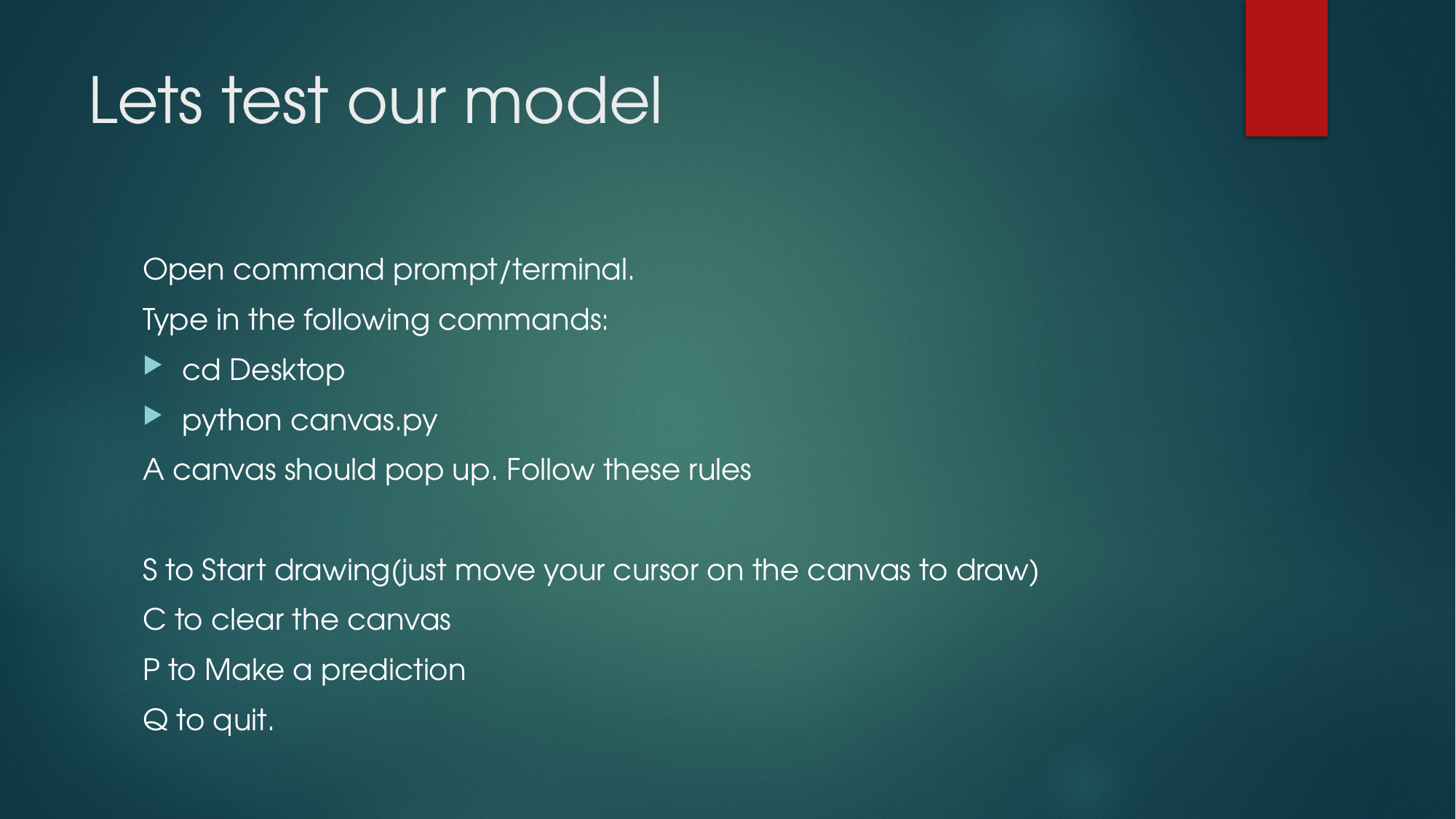

# Lets test our model
Open command prompt/terminal.
Type in the following commands:
cd Desktop
python canvas.py
A canvas should pop up. Follow these rules

S to Start drawing(just move your cursor on the canvas to draw)
C to clear the canvas
P to Make a prediction
Q to quit.